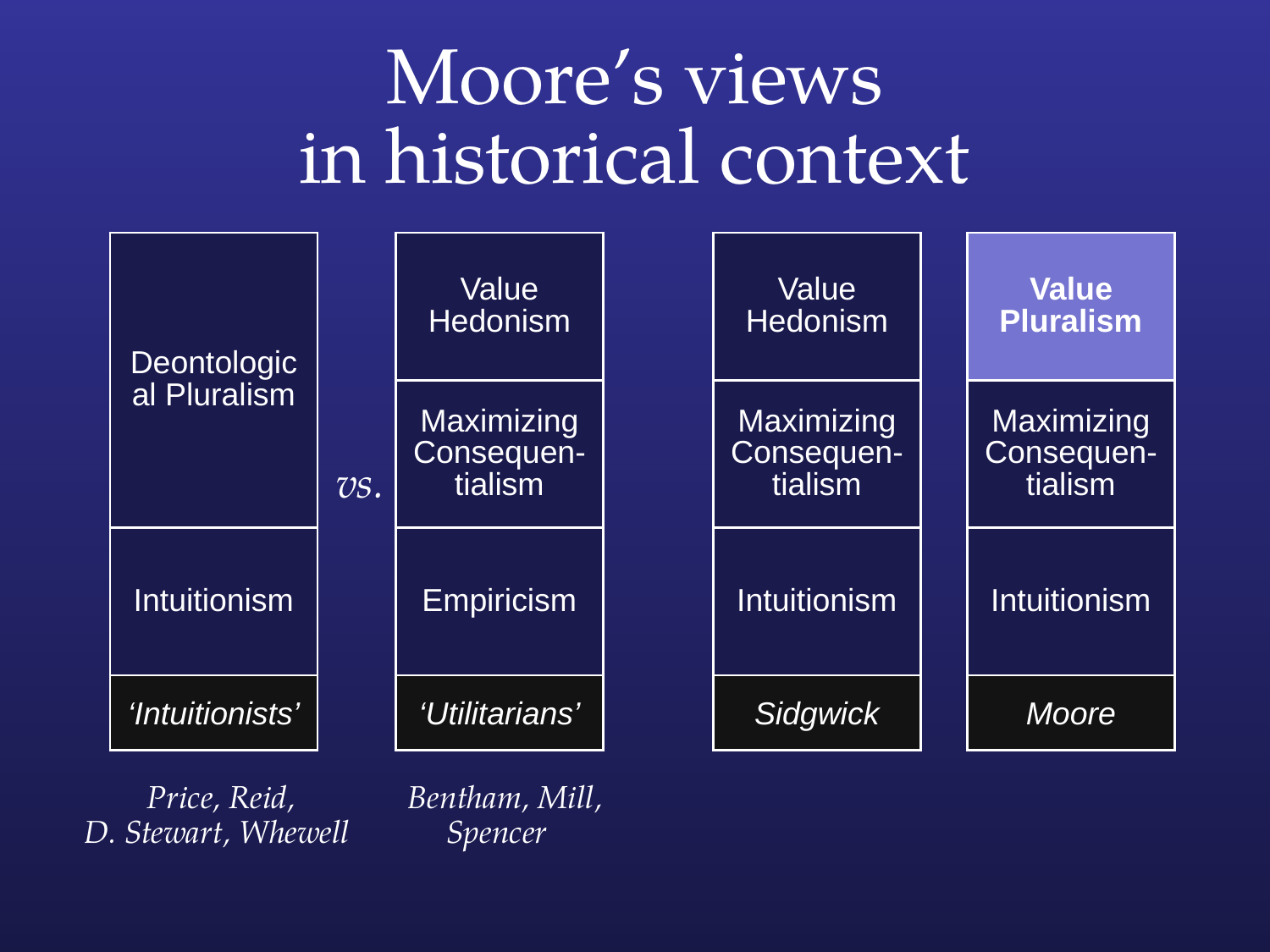

# Moore’s views in historical context

                         vs.

        Price, Reid,              Bentham, Mill,
 D. Stewart, Whewell            Spencer
| Deontological Pluralism |
| --- |
| Intuitionism |
| ‘Intuitionists’ |
| Value Hedonism |
| --- |
| Maximizing Consequen-tialism |
| Intuitionism |
| Sidgwick |
| Value Pluralism |
| --- |
| Maximizing Consequen-tialism |
| Intuitionism |
| Moore |
| Value Hedonism |
| --- |
| Maximizing Consequen-tialism |
| Empiricism |
| ‘Utilitarians’ |